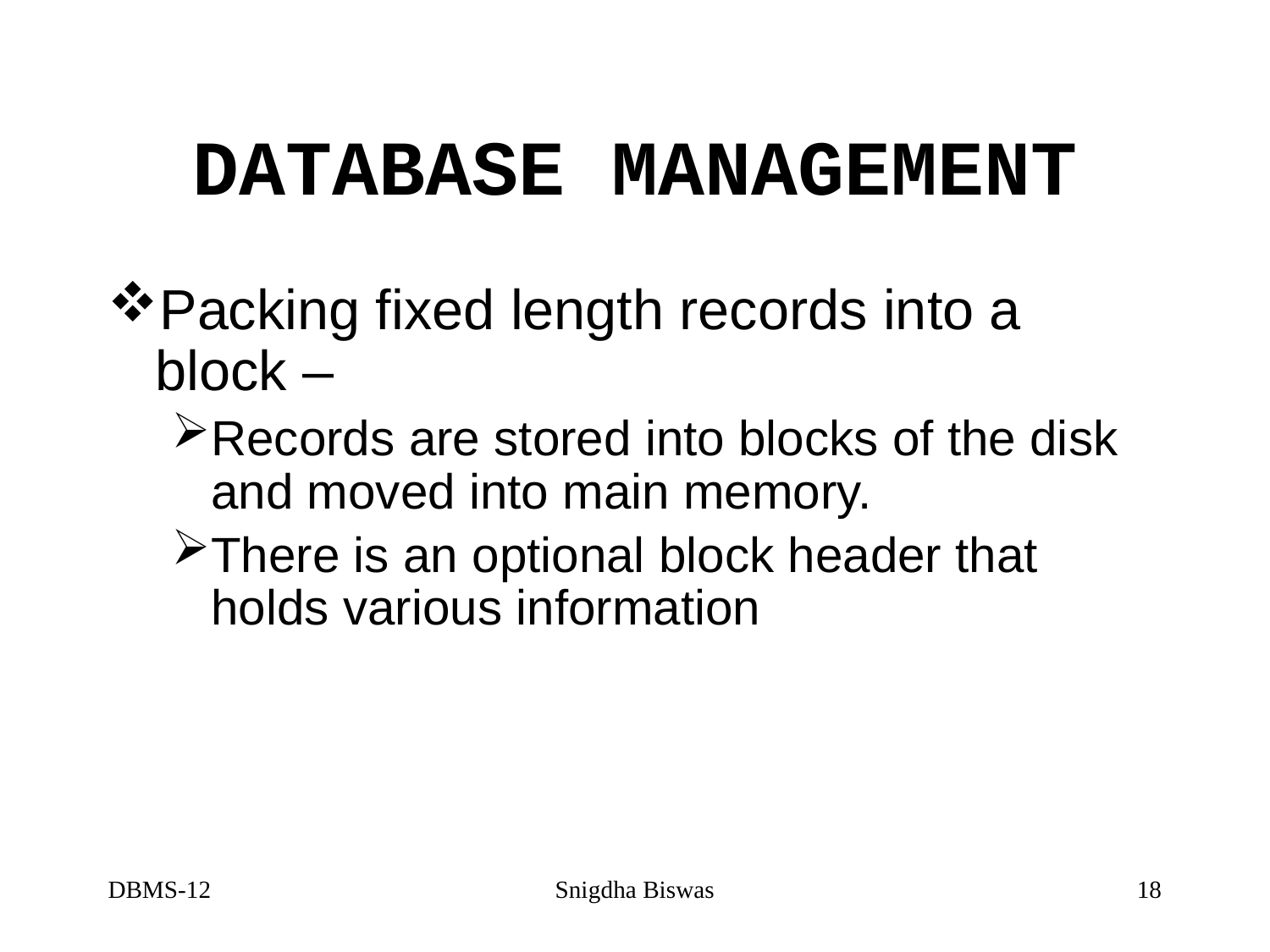

# DATABASE MANAGEMENT
Packing fixed length records into a block –
Records are stored into blocks of the disk and moved into main memory.
There is an optional block header that holds various information
DBMS-12
Snigdha Biswas
18